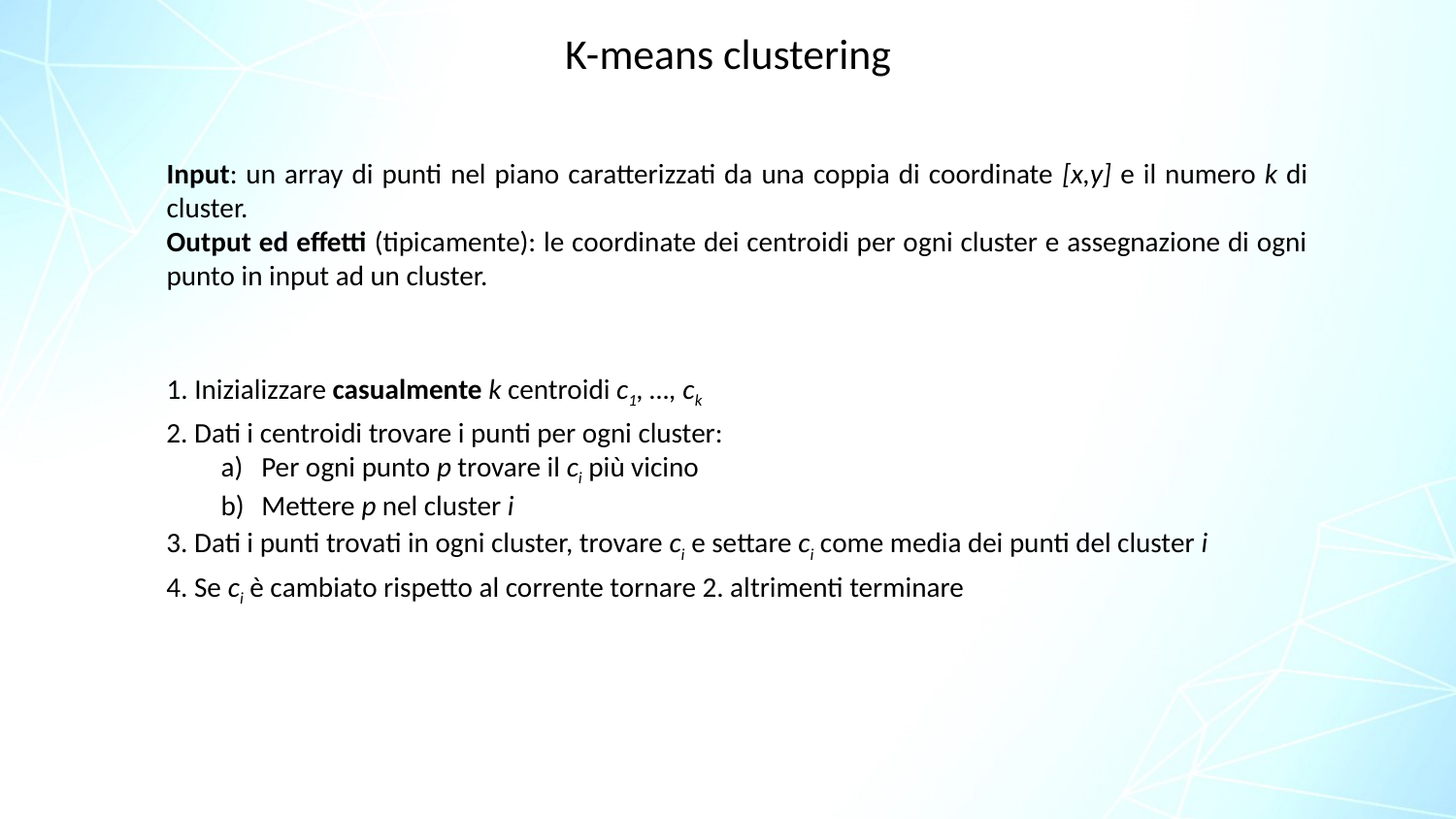

K-means clustering
Input: un array di punti nel piano caratterizzati da una coppia di coordinate [x,y] e il numero k di cluster.
Output ed effetti (tipicamente): le coordinate dei centroidi per ogni cluster e assegnazione di ogni punto in input ad un cluster.
1. Inizializzare casualmente k centroidi c1, …, ck
2. Dati i centroidi trovare i punti per ogni cluster:
Per ogni punto p trovare il ci più vicino
Mettere p nel cluster i
3. Dati i punti trovati in ogni cluster, trovare ci e settare ci come media dei punti del cluster i
4. Se ci è cambiato rispetto al corrente tornare 2. altrimenti terminare